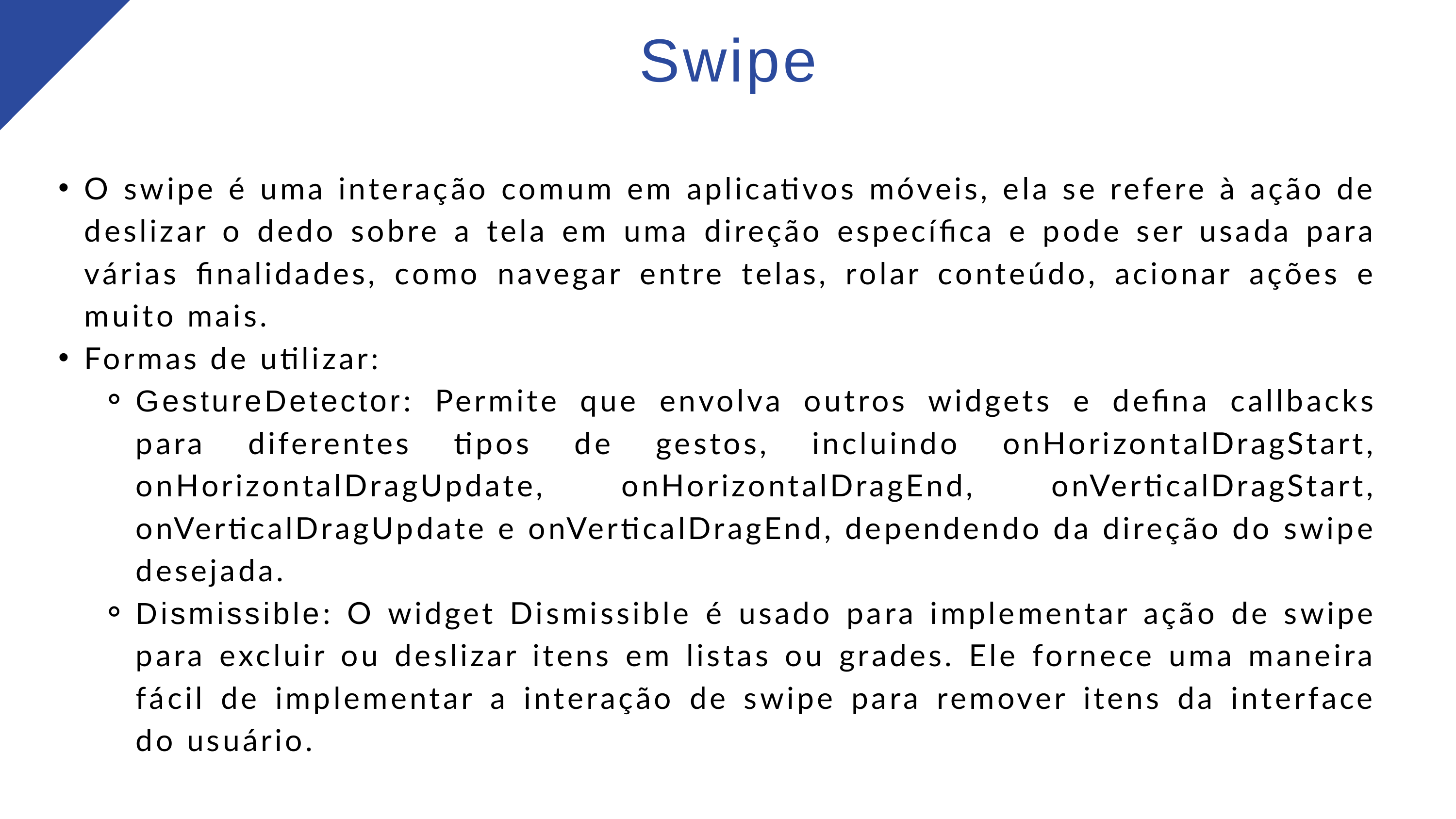

Swipe
O swipe é uma interação comum em aplicativos móveis, ela se refere à ação de deslizar o dedo sobre a tela em uma direção específica e pode ser usada para várias finalidades, como navegar entre telas, rolar conteúdo, acionar ações e muito mais.
Formas de utilizar:
GestureDetector: Permite que envolva outros widgets e defina callbacks para diferentes tipos de gestos, incluindo onHorizontalDragStart, onHorizontalDragUpdate, onHorizontalDragEnd, onVerticalDragStart, onVerticalDragUpdate e onVerticalDragEnd, dependendo da direção do swipe desejada.
Dismissible: O widget Dismissible é usado para implementar ação de swipe para excluir ou deslizar itens em listas ou grades. Ele fornece uma maneira fácil de implementar a interação de swipe para remover itens da interface do usuário.